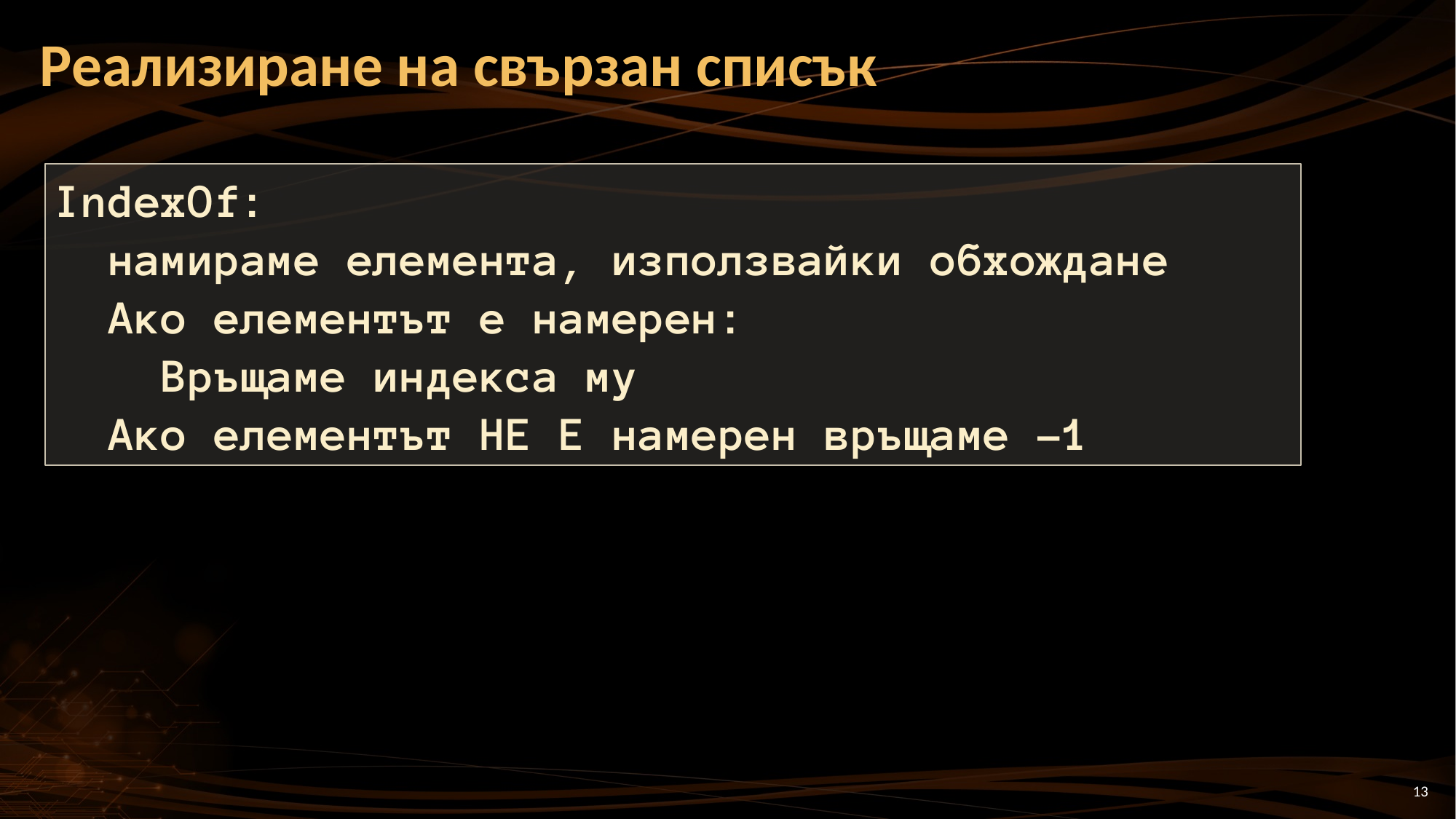

# Реализиране на свързан списък
IndexOf:
  намираме елемента, използвайки обхождане
  Ако елементът е намерен:
    Връщаме индекса му
  Ако елементът НЕ Е намерен връщаме -1
13